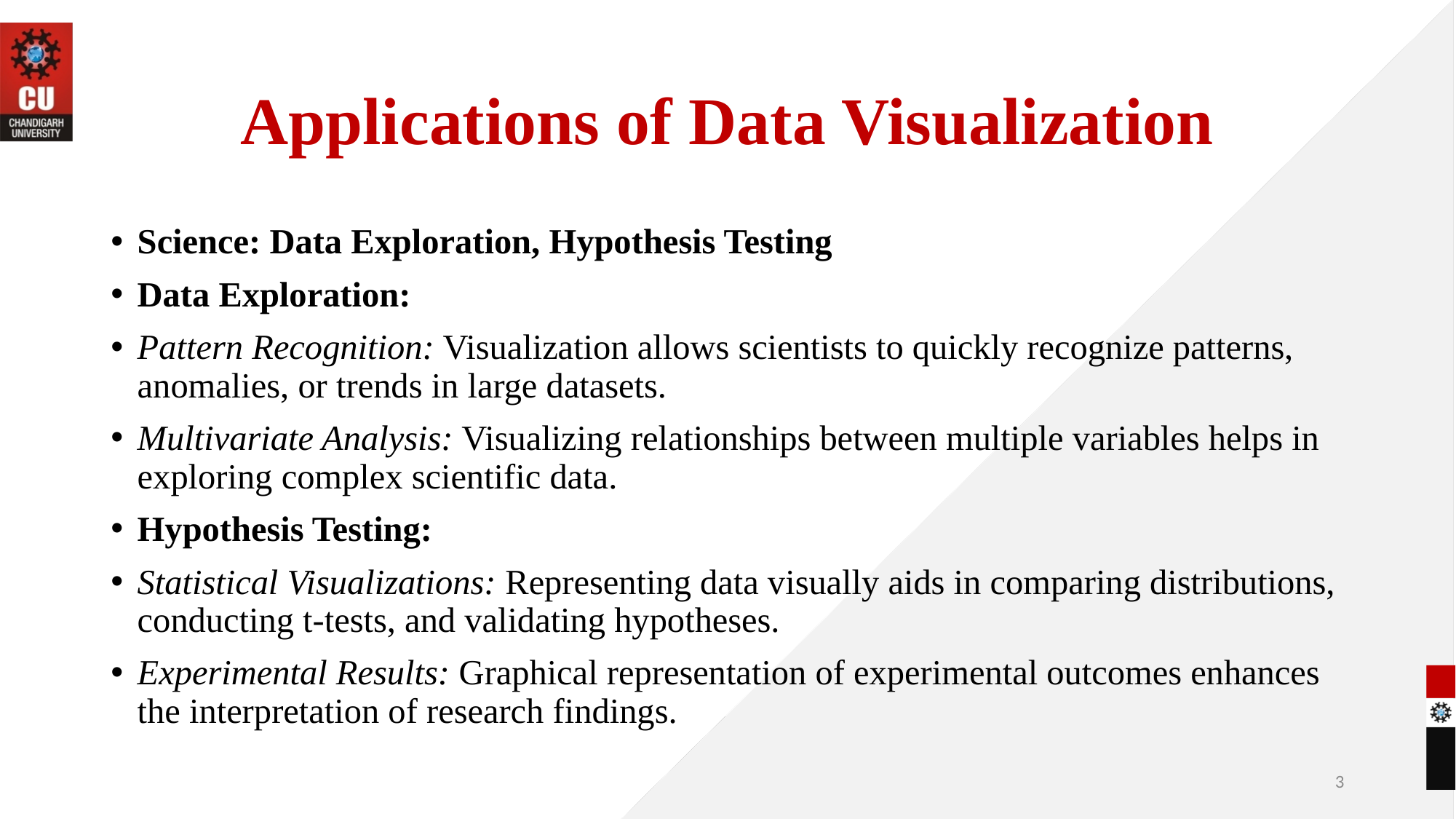

# Applications of Data Visualization
Science: Data Exploration, Hypothesis Testing
Data Exploration:
Pattern Recognition: Visualization allows scientists to quickly recognize patterns, anomalies, or trends in large datasets.
Multivariate Analysis: Visualizing relationships between multiple variables helps in exploring complex scientific data.
Hypothesis Testing:
Statistical Visualizations: Representing data visually aids in comparing distributions, conducting t-tests, and validating hypotheses.
Experimental Results: Graphical representation of experimental outcomes enhances the interpretation of research findings.
3